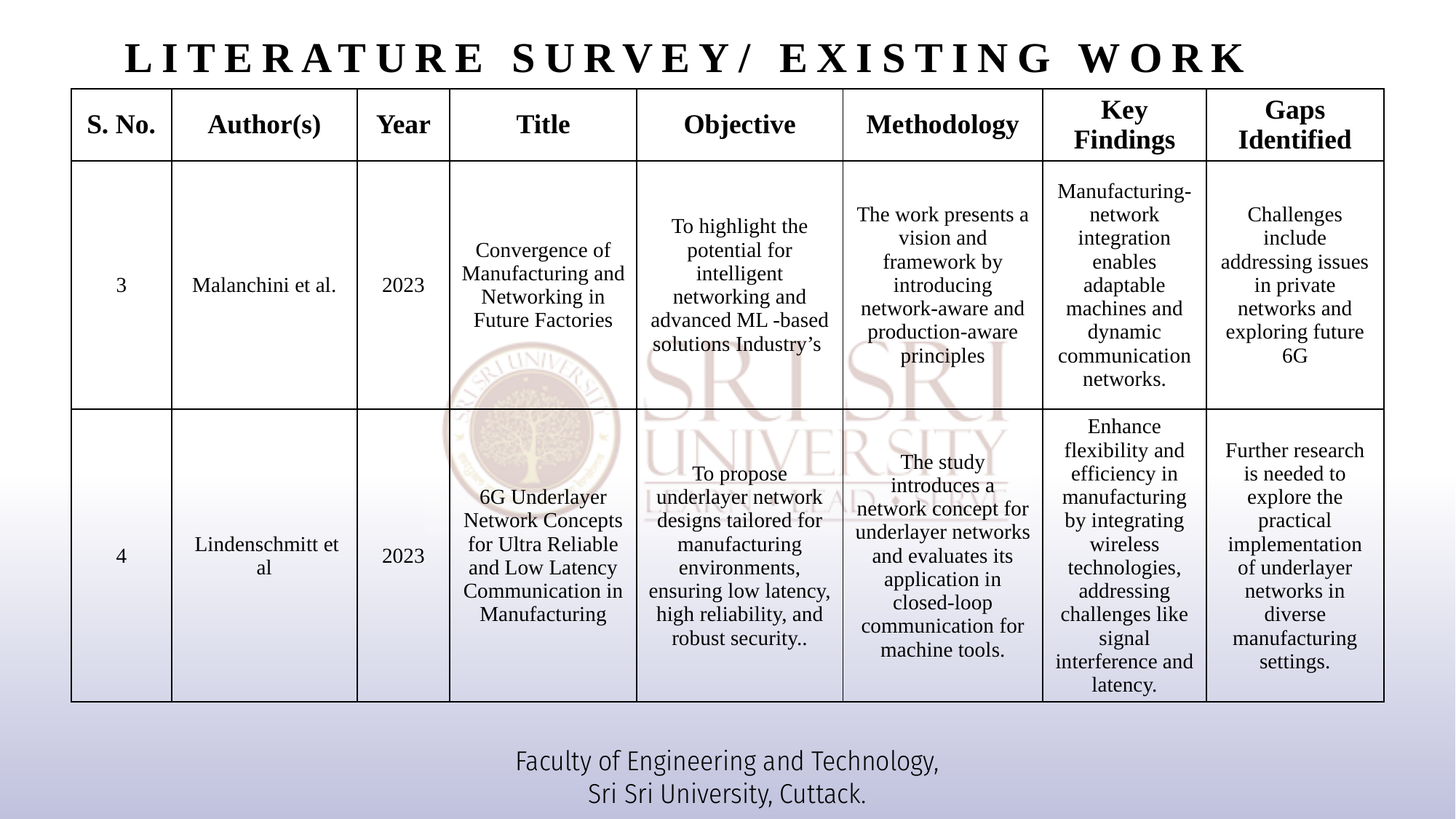

# Literature Survey/ Existing Work
| S. No. | Author(s) | Year | Title | Objective | Methodology | Key Findings | Gaps Identified |
| --- | --- | --- | --- | --- | --- | --- | --- |
| 3 | Malanchini et al. | 2023 | Convergence of Manufacturing and Networking in Future Factories | To highlight the potential for intelligent networking and advanced ML -based solutions Industry’s | The work presents a vision and framework by introducing network-aware and production-aware principles | Manufacturing-network integration enables adaptable machines and dynamic communication networks. | Challenges include addressing issues in private networks and exploring future 6G |
| 4 | Lindenschmitt et al | 2023 | 6G Underlayer Network Concepts for Ultra Reliable and Low Latency Communication in Manufacturing | To propose underlayer network designs tailored for manufacturing environments, ensuring low latency, high reliability, and robust security.. | The study introduces a network concept for underlayer networks and evaluates its application in closed-loop communication for machine tools. | Enhance flexibility and efficiency in manufacturing by integrating wireless technologies, addressing challenges like signal interference and latency. | Further research is needed to explore the practical implementation of underlayer networks in diverse manufacturing settings. |